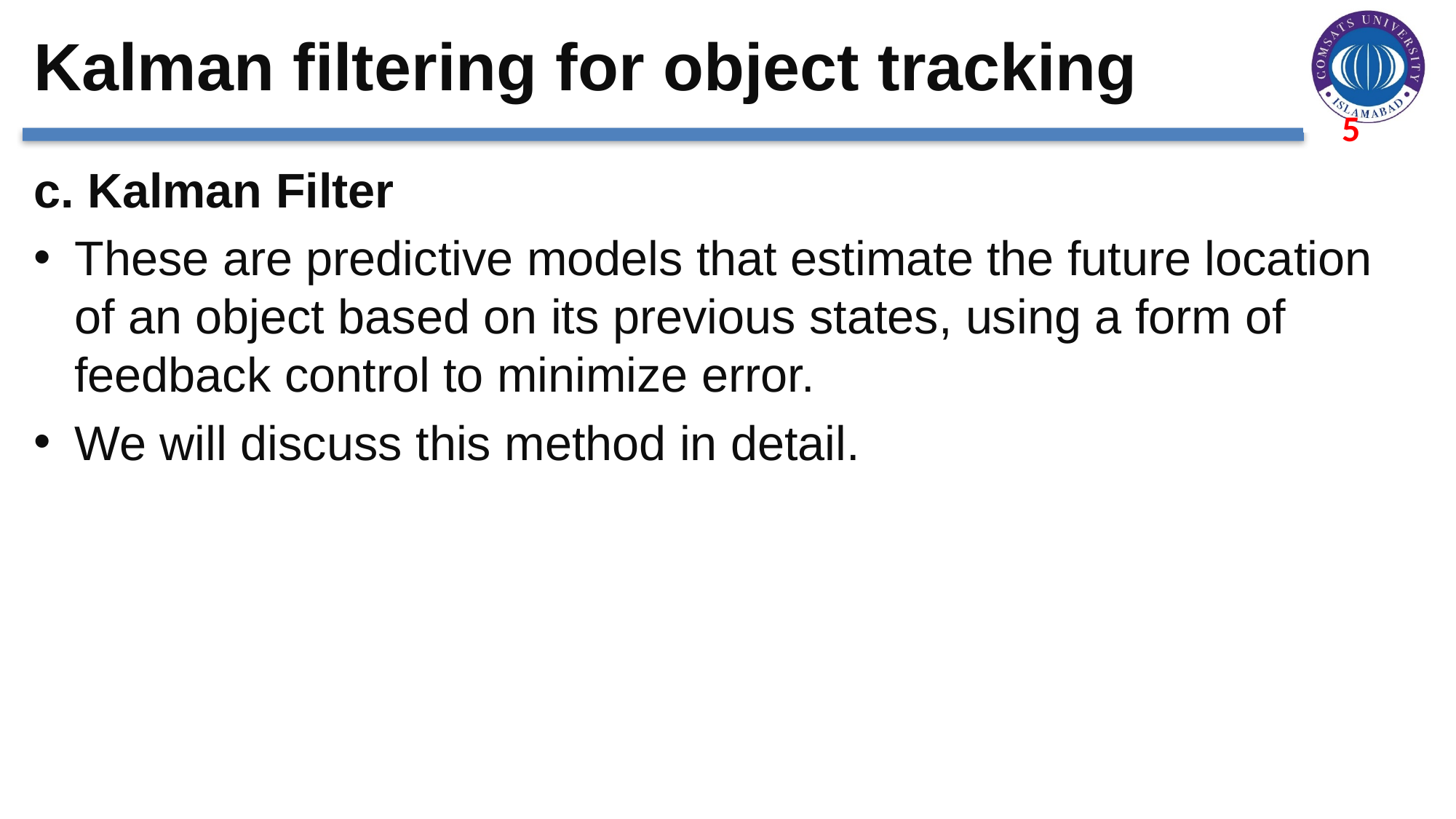

# Kalman filtering for object tracking
c. Kalman Filter
These are predictive models that estimate the future location of an object based on its previous states, using a form of feedback control to minimize error.
We will discuss this method in detail.